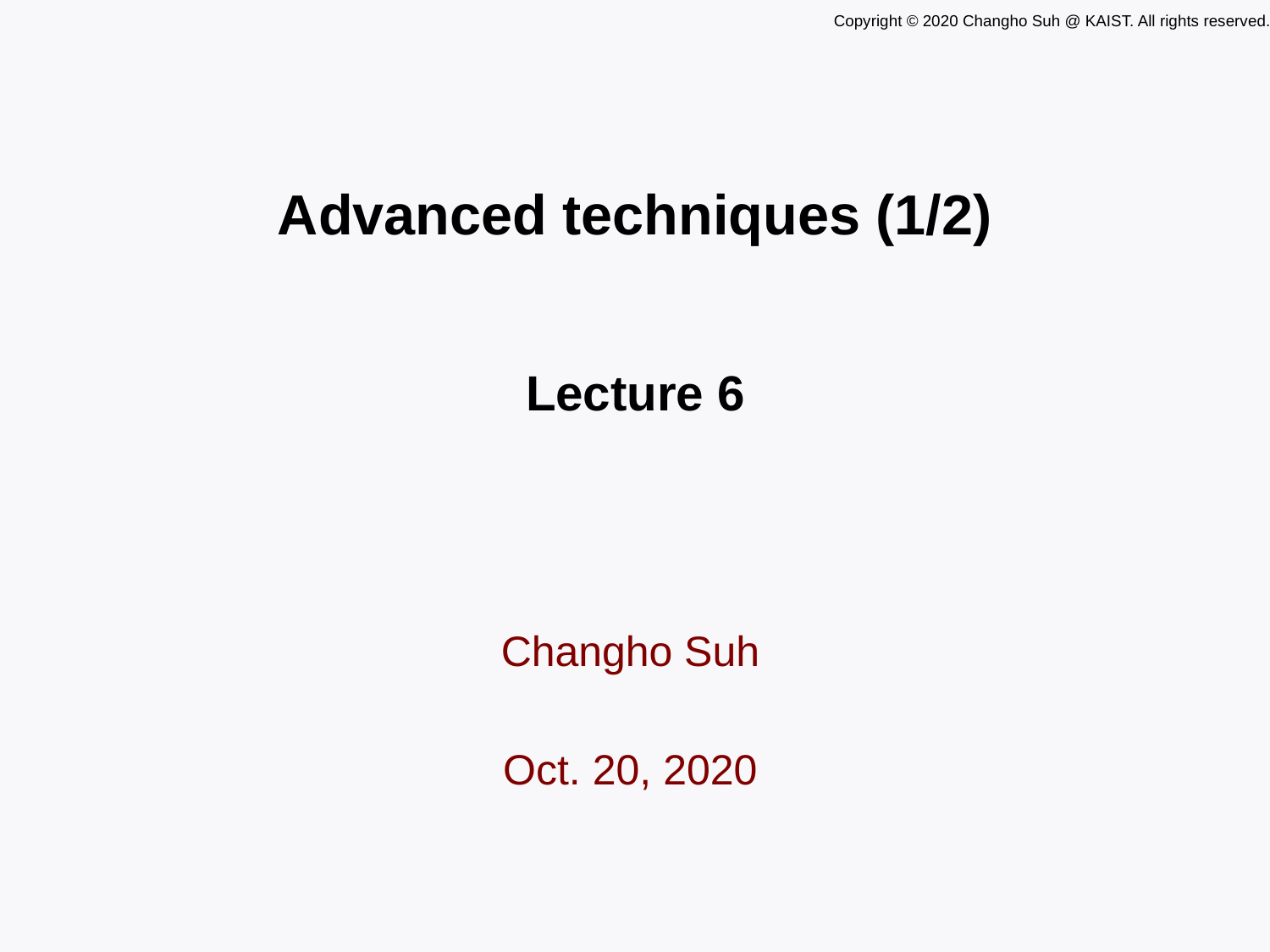

Advanced techniques (1/2)
Lecture 6
Changho Suh

Oct. 20, 2020

TexPoint fonts used in EMF.
Read the TexPoint manual before you delete this box.: AAAAAAAAAAAAAAAAAAAA